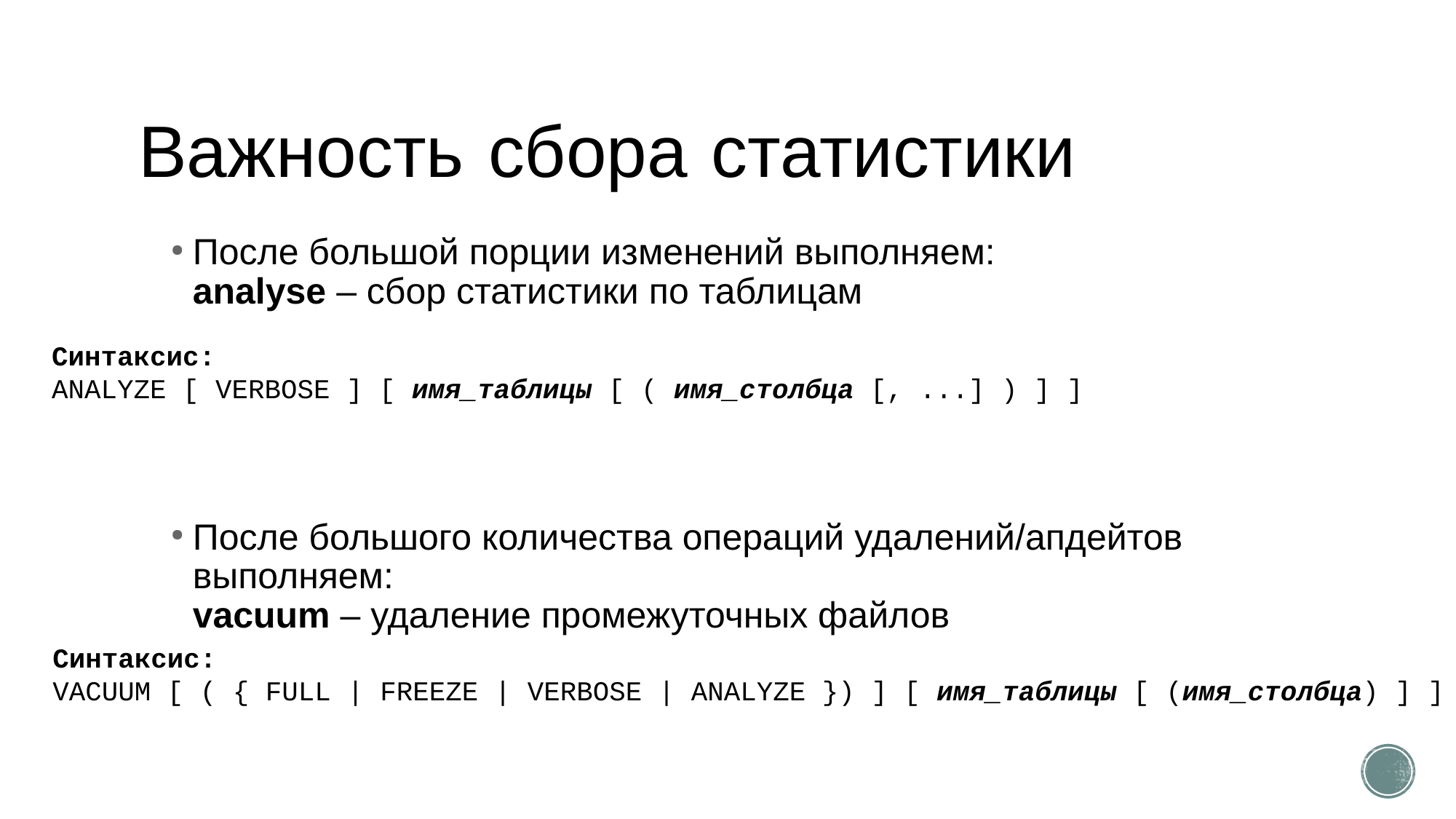

# Важность сбора статистики
После большой порции изменений выполняем:
analyse – сбор статистики по таблицам

После большого количества операций удалений/апдейтов выполняем:
vacuum – удаление промежуточных файлов

Синтаксис:
ANALYZE [ VERBOSE ] [ имя_таблицы [ ( имя_столбца [, ...] ) ] ]
Синтаксис:
VACUUM [ ( { FULL | FREEZE | VERBOSE | ANALYZE }) ] [ имя_таблицы [ (имя_столбца) ] ]